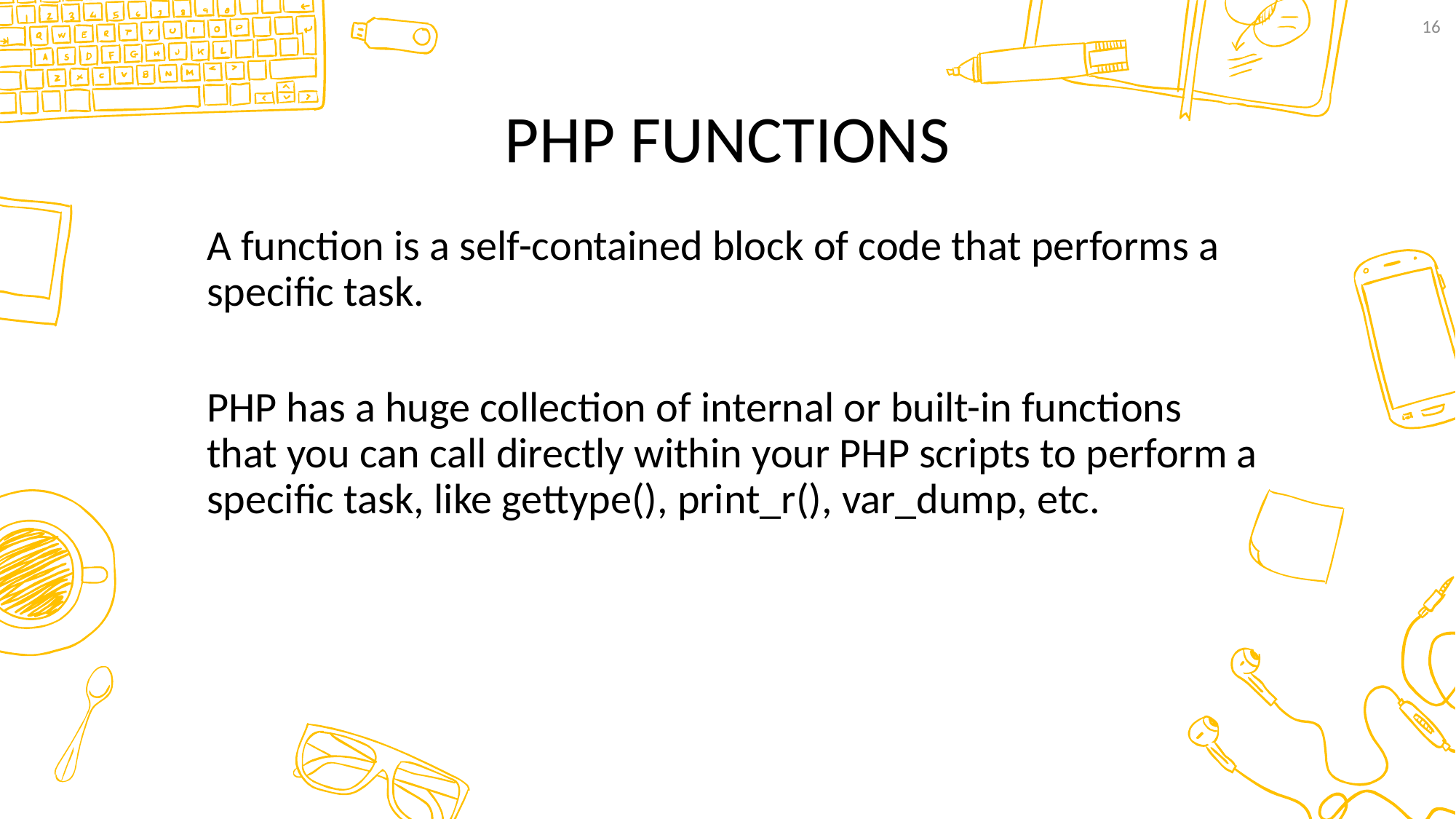

16
# PHP FUNCTIONS
A function is a self-contained block of code that performs a specific task.

PHP has a huge collection of internal or built-in functions that you can call directly within your PHP scripts to perform a specific task, like gettype(), print_r(), var_dump, etc.